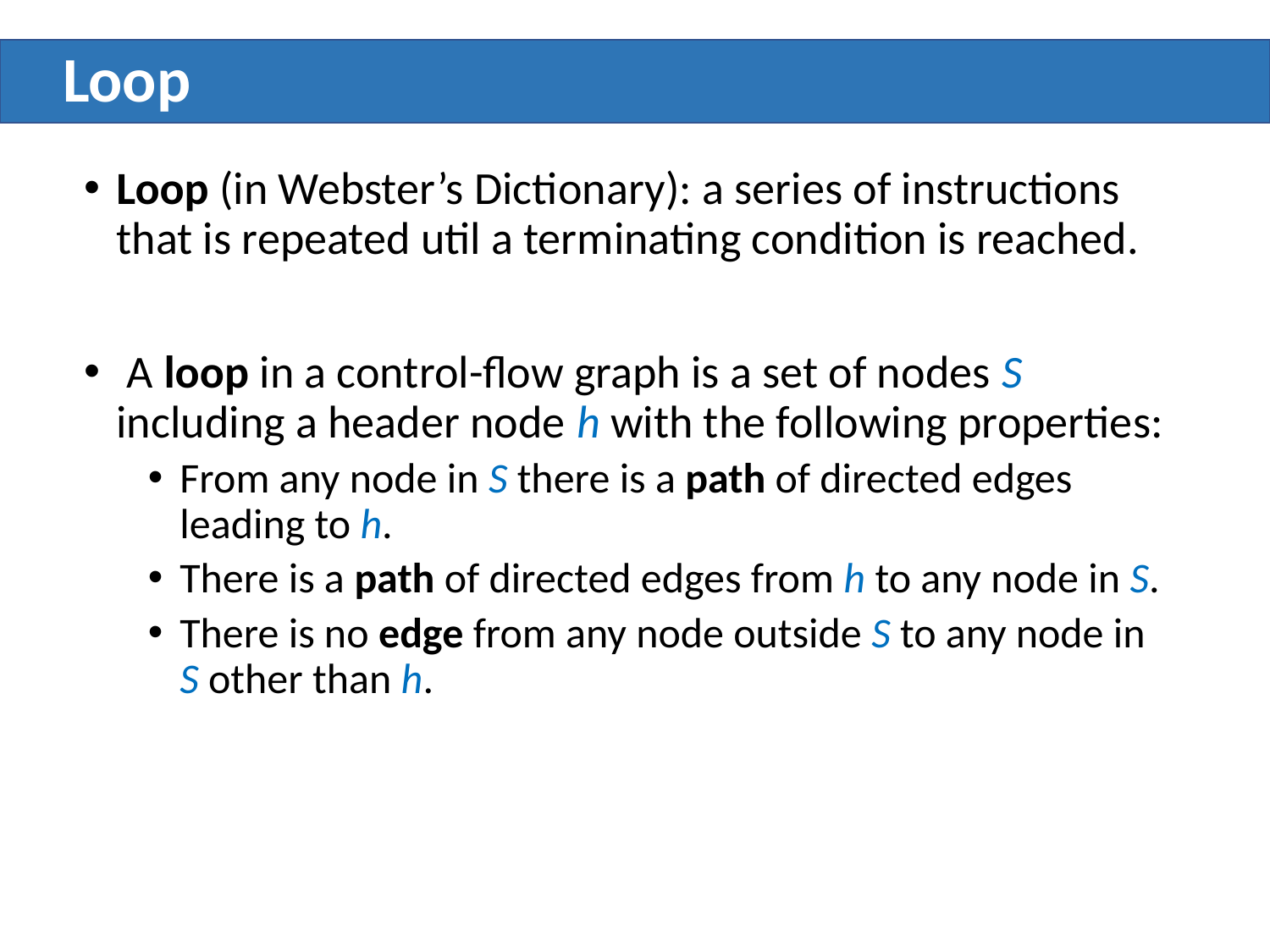

# Loop
Loop (in Webster’s Dictionary): a series of instructions that is repeated util a terminating condition is reached.

 A loop in a control-flow graph is a set of nodes S including a header node h with the following properties:
From any node in S there is a path of directed edges leading to h.
There is a path of directed edges from h to any node in S.
There is no edge from any node outside S to any node in S other than h.